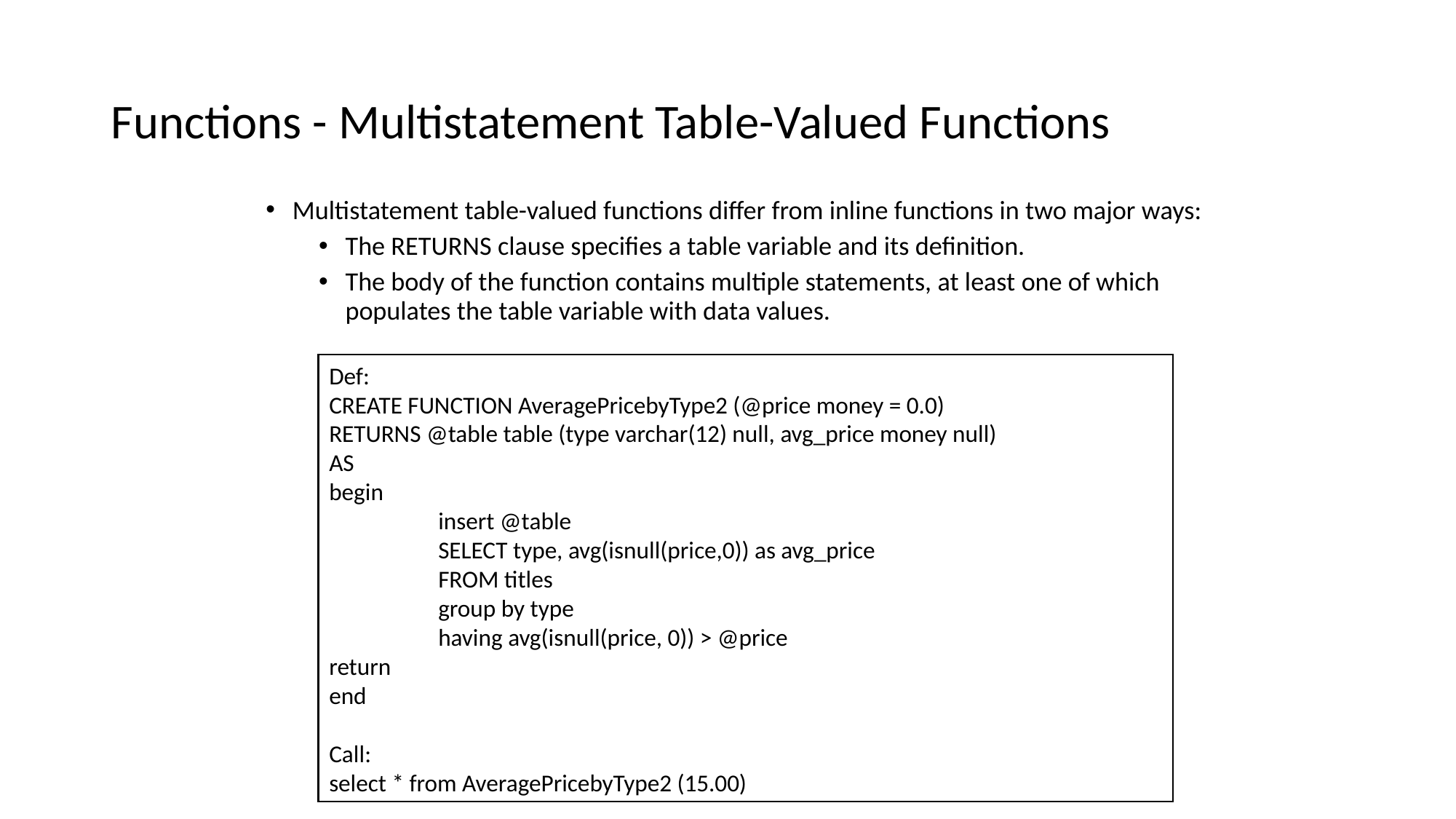

# Functions - Multistatement Table-Valued Functions
Multistatement table-valued functions differ from inline functions in two major ways:
The RETURNS clause specifies a table variable and its definition.
The body of the function contains multiple statements, at least one of which populates the table variable with data values.
Def:
CREATE FUNCTION AveragePricebyType2 (@price money = 0.0)
RETURNS @table table (type varchar(12) null, avg_price money null)
AS
begin
	insert @table
	SELECT type, avg(isnull(price,0)) as avg_price
	FROM titles
	group by type
	having avg(isnull(price, 0)) > @price
return
end

Call:
select * from AveragePricebyType2 (15.00)